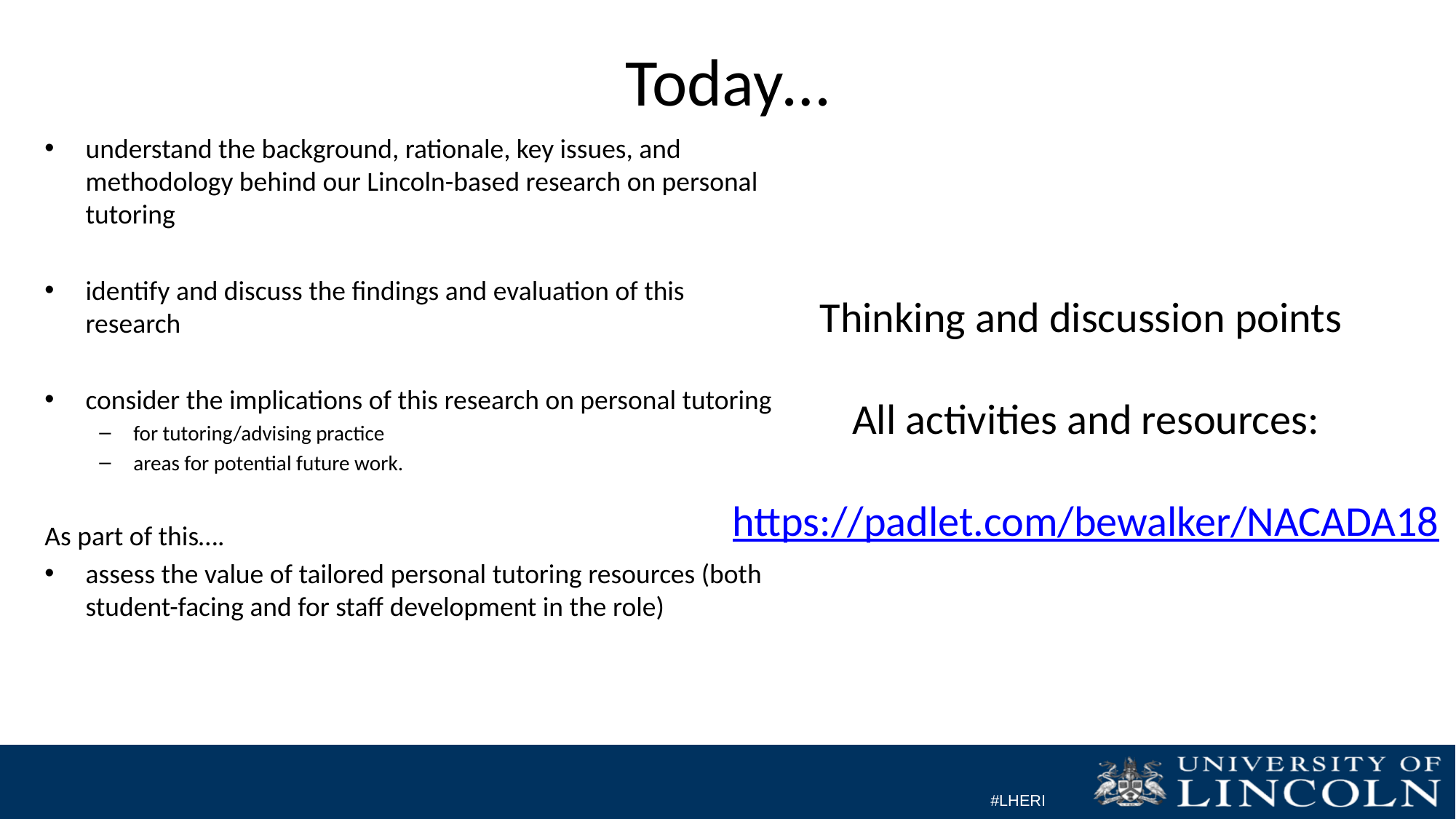

# Today…
understand the background, rationale, key issues, and methodology behind our Lincoln-based research on personal tutoring

identify and discuss the findings and evaluation of this research

consider the implications of this research on personal tutoring
for tutoring/advising practice
areas for potential future work.

As part of this….
assess the value of tailored personal tutoring resources (both student-facing and for staff development in the role)

Thinking and discussion points

All activities and resources:

https://padlet.com/bewalker/NACADA18